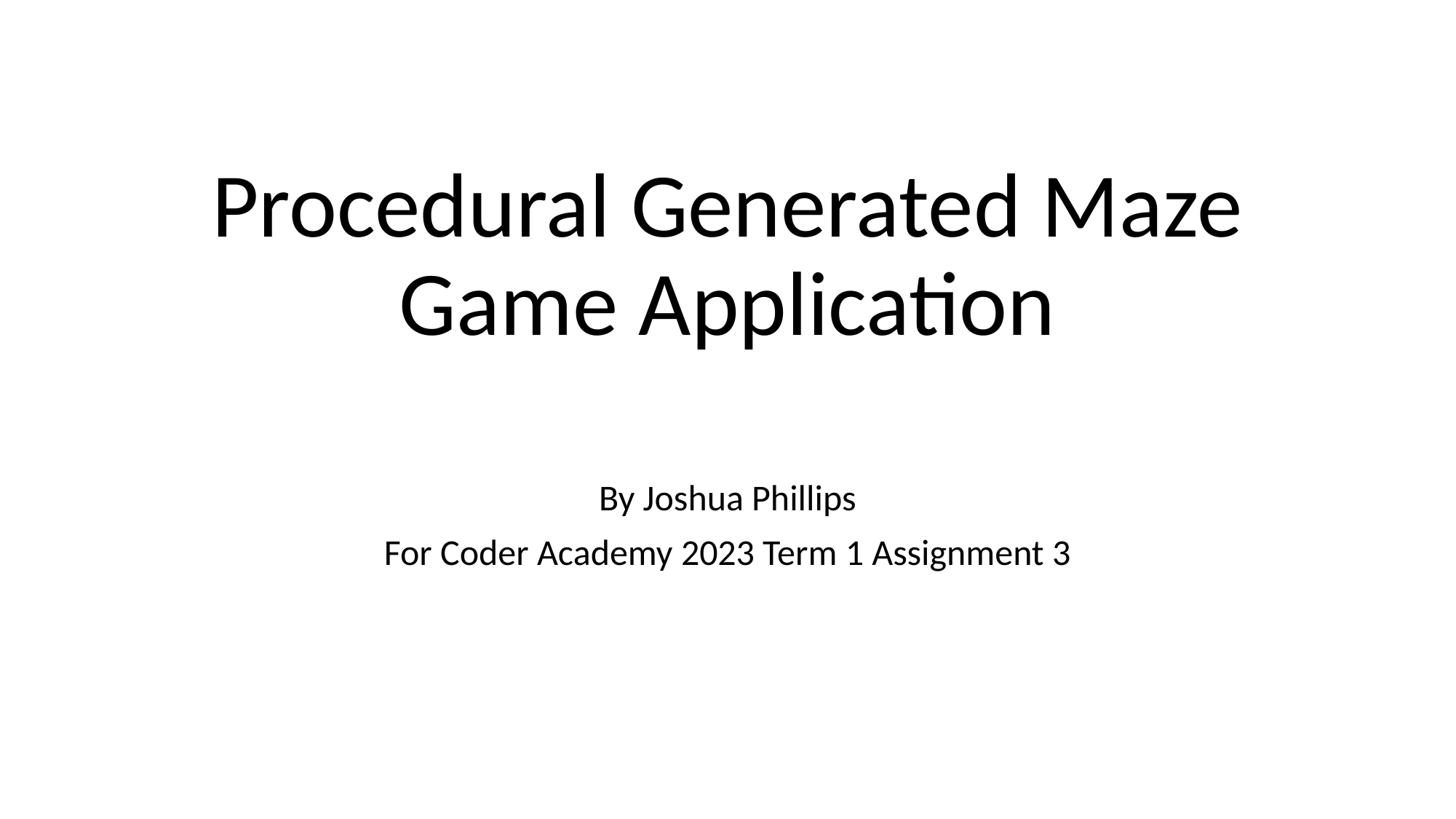

# Procedural Generated Maze Game Application
By Joshua Phillips
For Coder Academy 2023 Term 1 Assignment 3